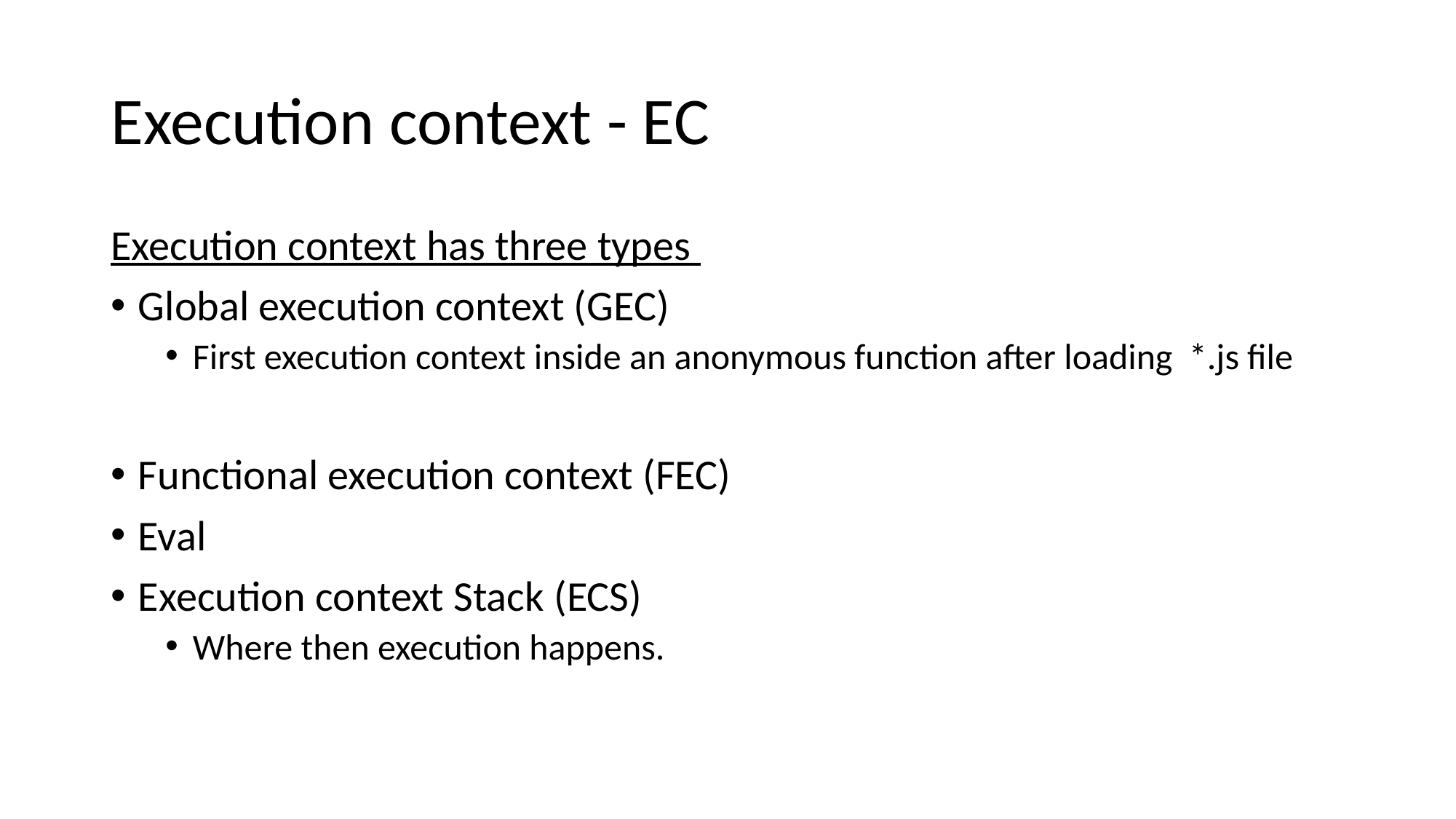

# Execution context - EC
Execution context has three types
Global execution context (GEC)
First execution context inside an anonymous function after loading  *.js file

Functional execution context (FEC)
Eval
Execution context Stack (ECS)
Where then execution happens.